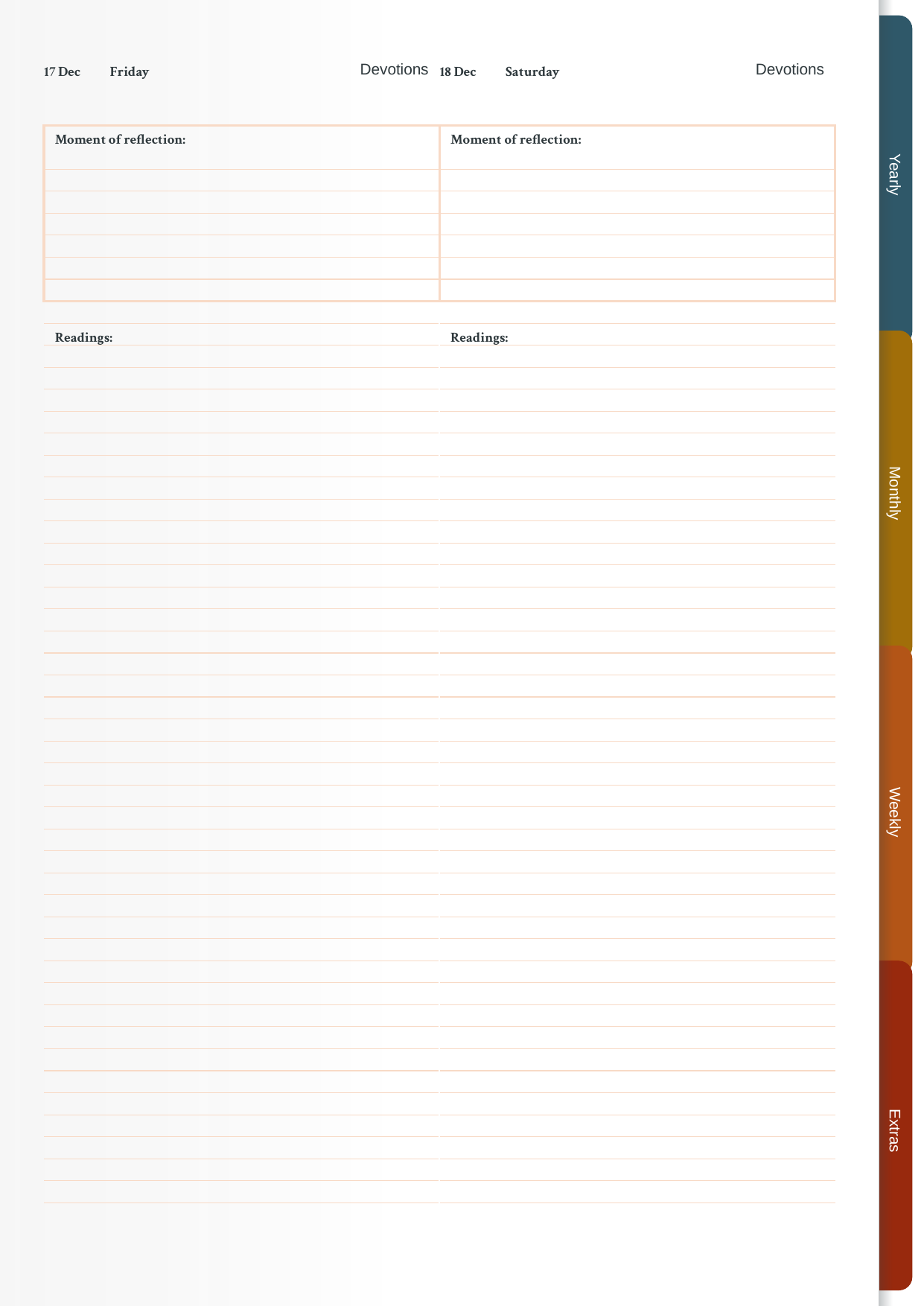

# 17December - 18December
Yearly
17 Dec
Friday
Devotions
18 Dec
Saturday
Devotions
Monthly
Weekly
Extras